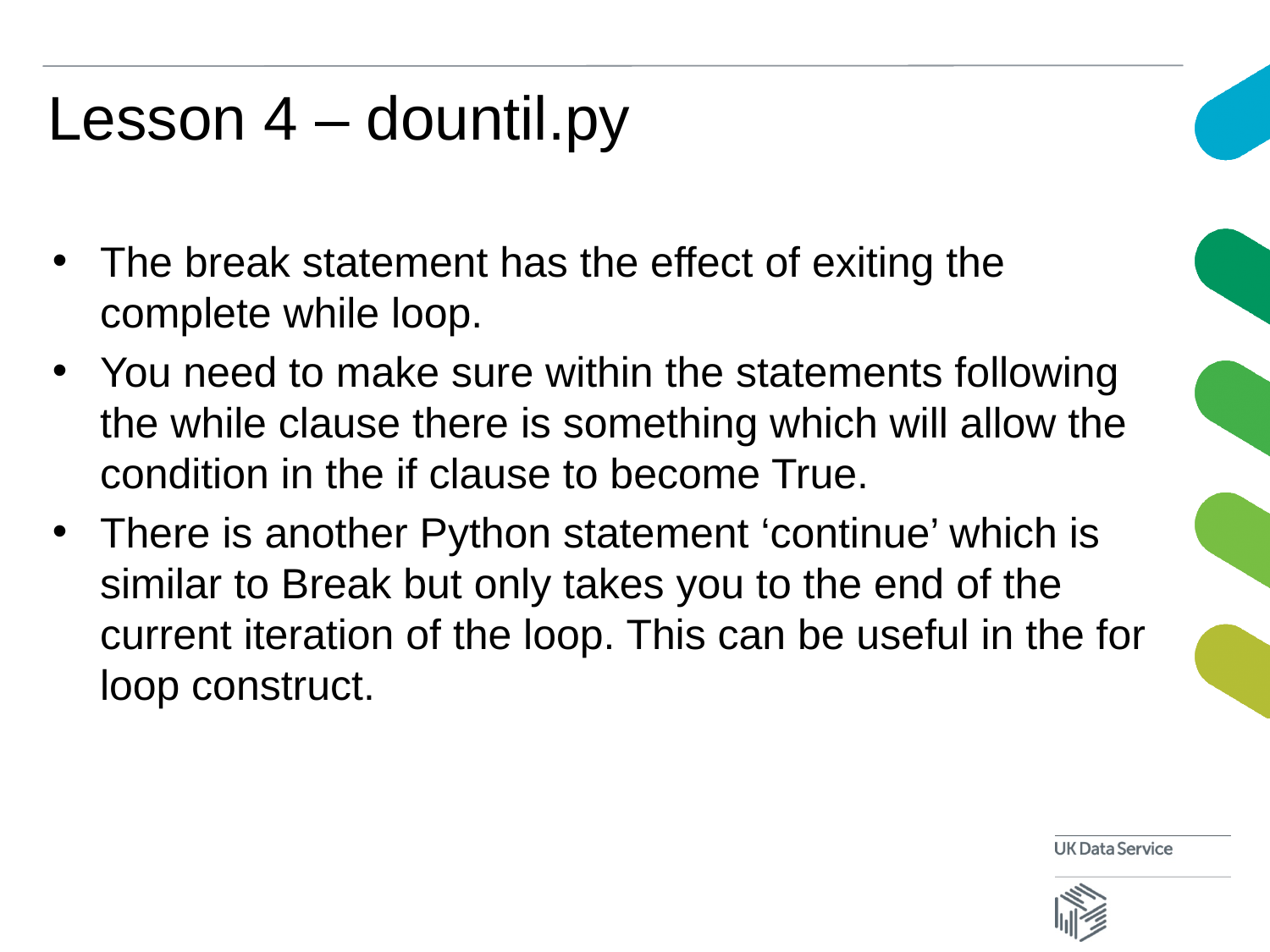

# Lesson 4 – dountil.py
The break statement has the effect of exiting the complete while loop.
You need to make sure within the statements following the while clause there is something which will allow the condition in the if clause to become True.
There is another Python statement ‘continue’ which is similar to Break but only takes you to the end of the current iteration of the loop. This can be useful in the for loop construct.